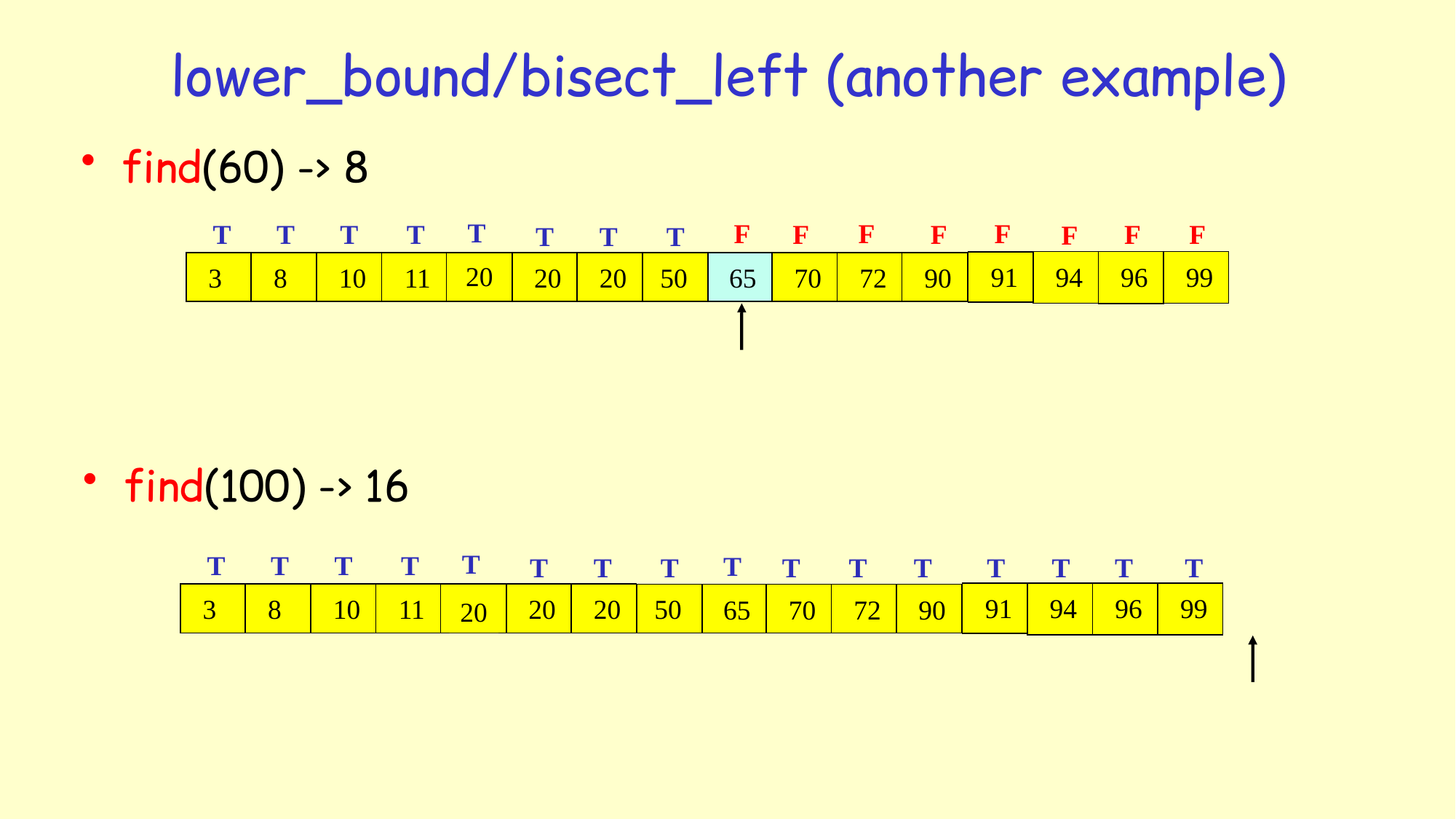

# lower_bound/bisect_left (another example)
find(60) -> 8
T
F
F
F
T
T
F
T
T
F
F
F
F
T
T
T

20
94
99
96
91
3
8
10
11
20
20
50
65
70
72
90
find(100) -> 16
T
T
T
T
T
T
T
T
T
T
T
T
T
T
T
T

94
99
96
91
3
8
10
11
20
20
50
65
70
72
90
20